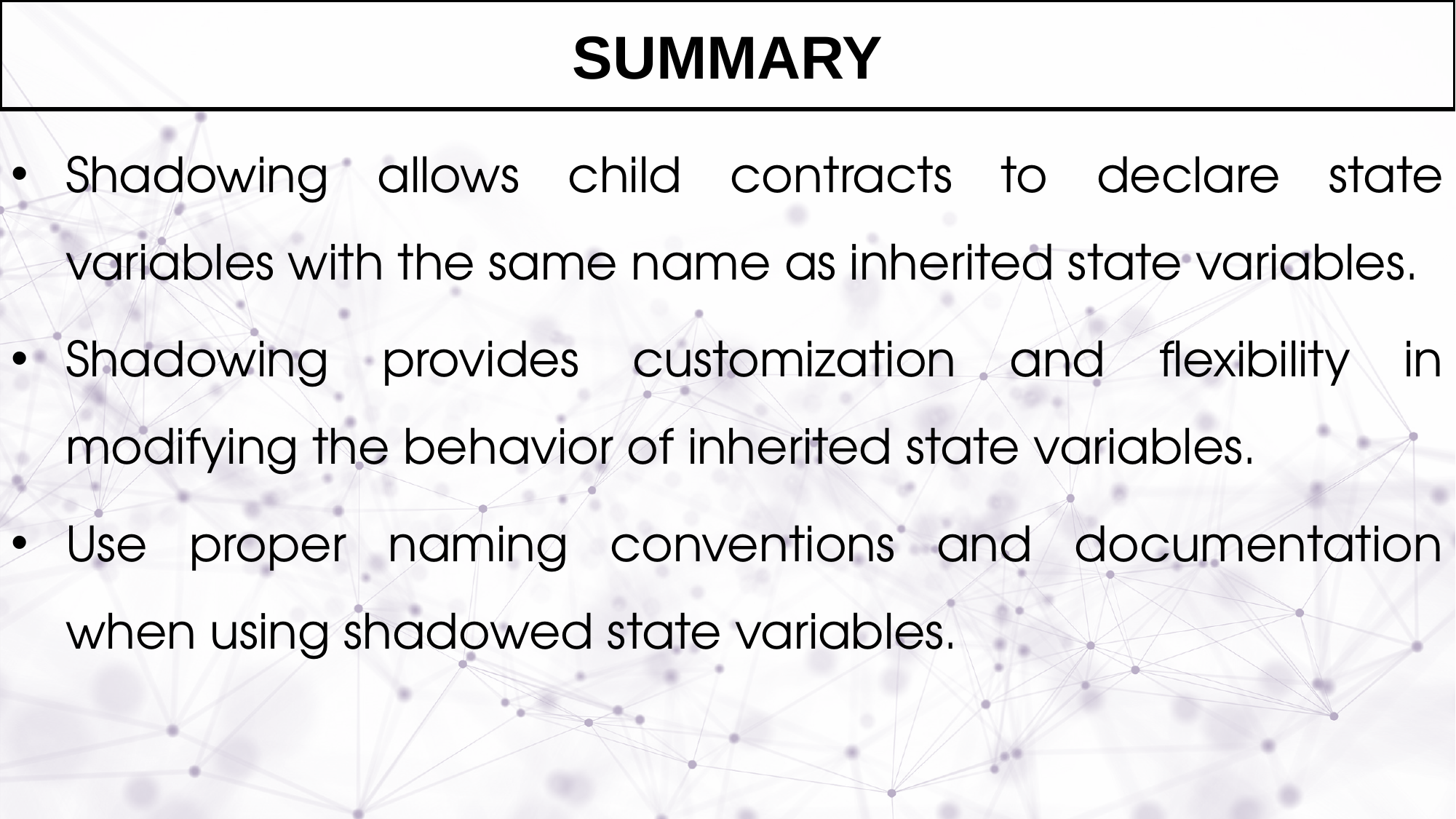

# SUMMARY
Shadowing allows child contracts to declare state variables with the same name as inherited state variables.
Shadowing provides customization and flexibility in modifying the behavior of inherited state variables.
Use proper naming conventions and documentation when using shadowed state variables.